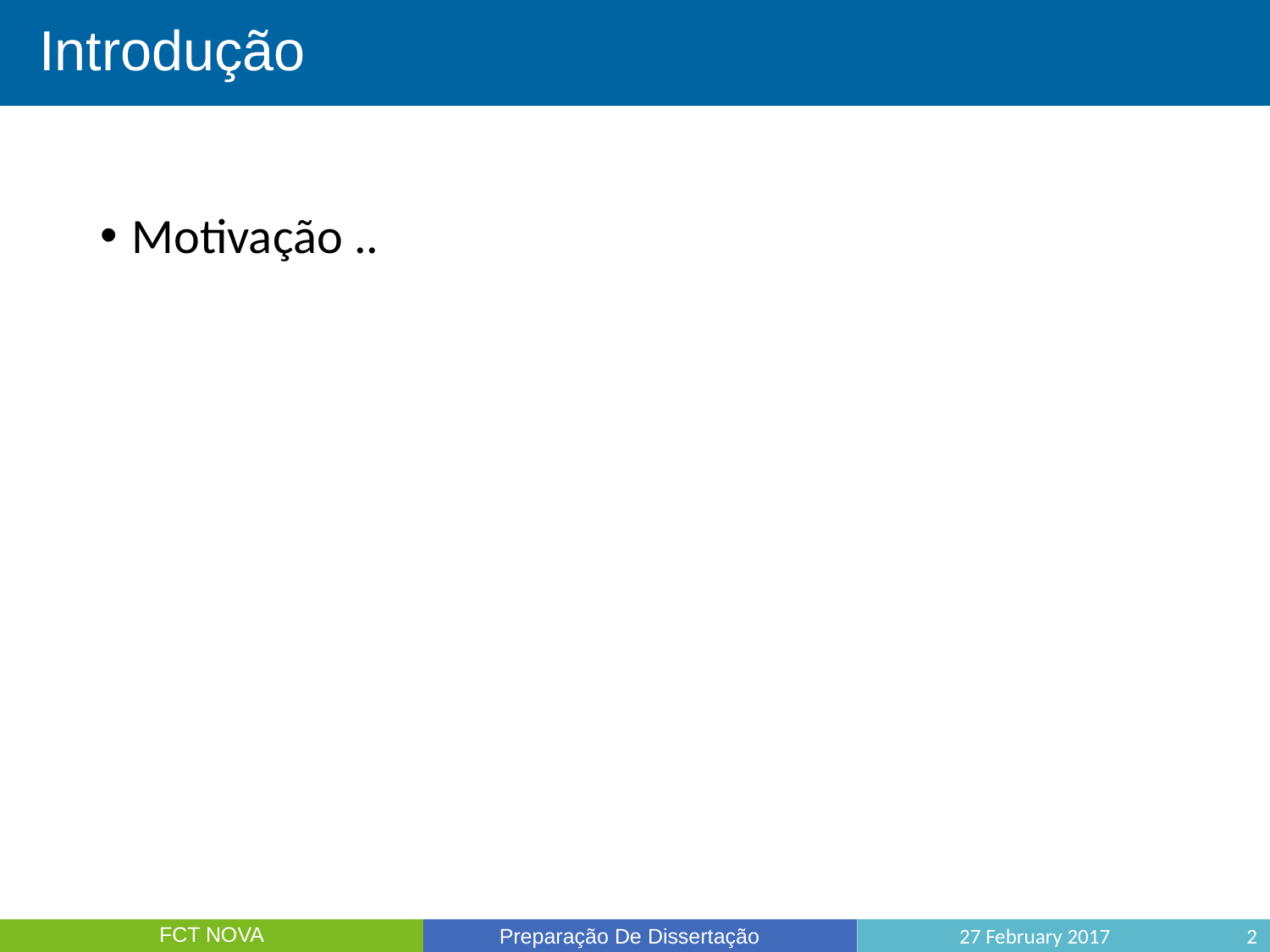

# Introdução
Motivação ..
27 February 2017
2
Preparação De Dissertação